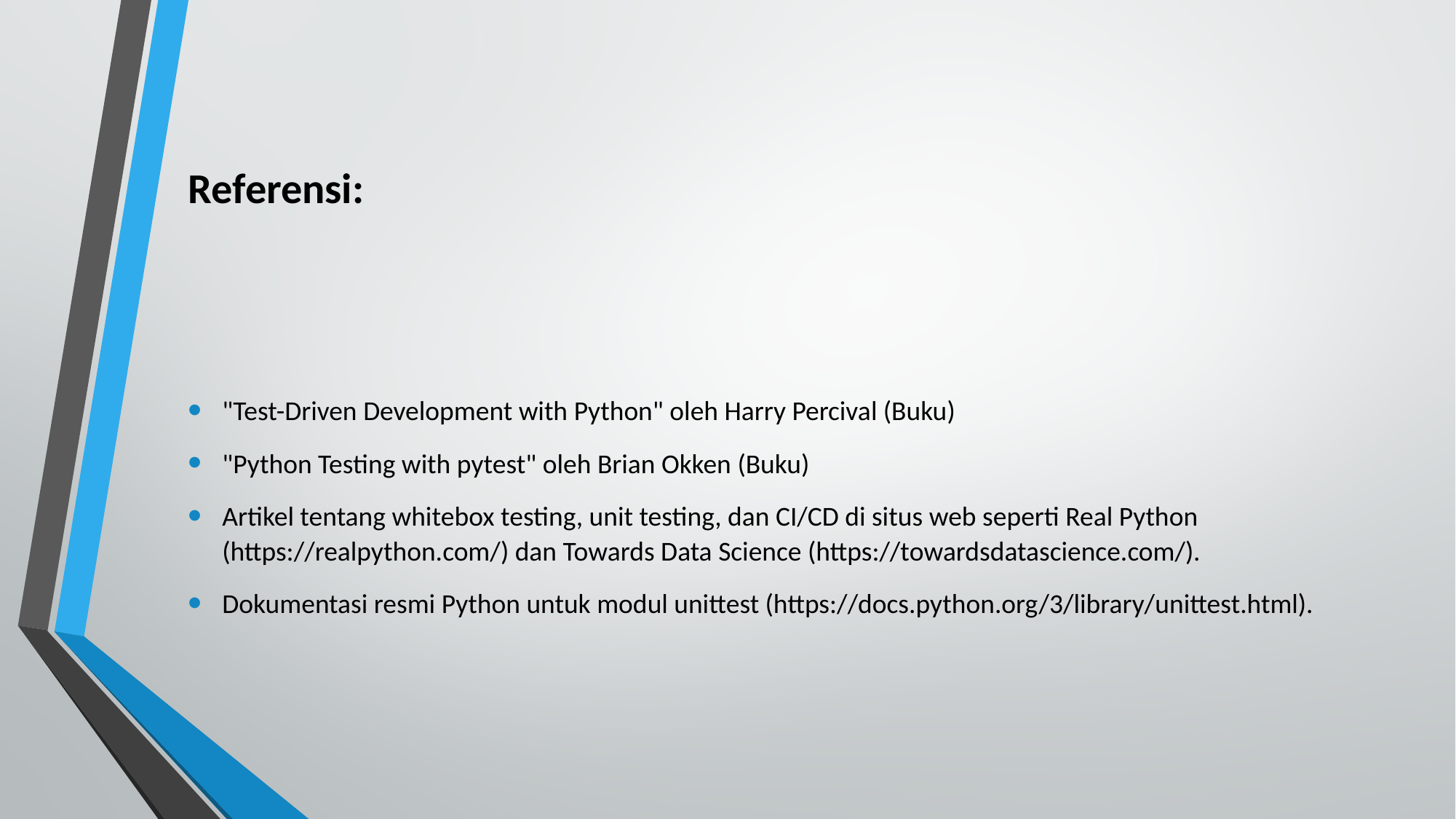

# Referensi:
"Test-Driven Development with Python" oleh Harry Percival (Buku)
"Python Testing with pytest" oleh Brian Okken (Buku)
Artikel tentang whitebox testing, unit testing, dan CI/CD di situs web seperti Real Python (https://realpython.com/) dan Towards Data Science (https://towardsdatascience.com/).
Dokumentasi resmi Python untuk modul unittest (https://docs.python.org/3/library/unittest.html).